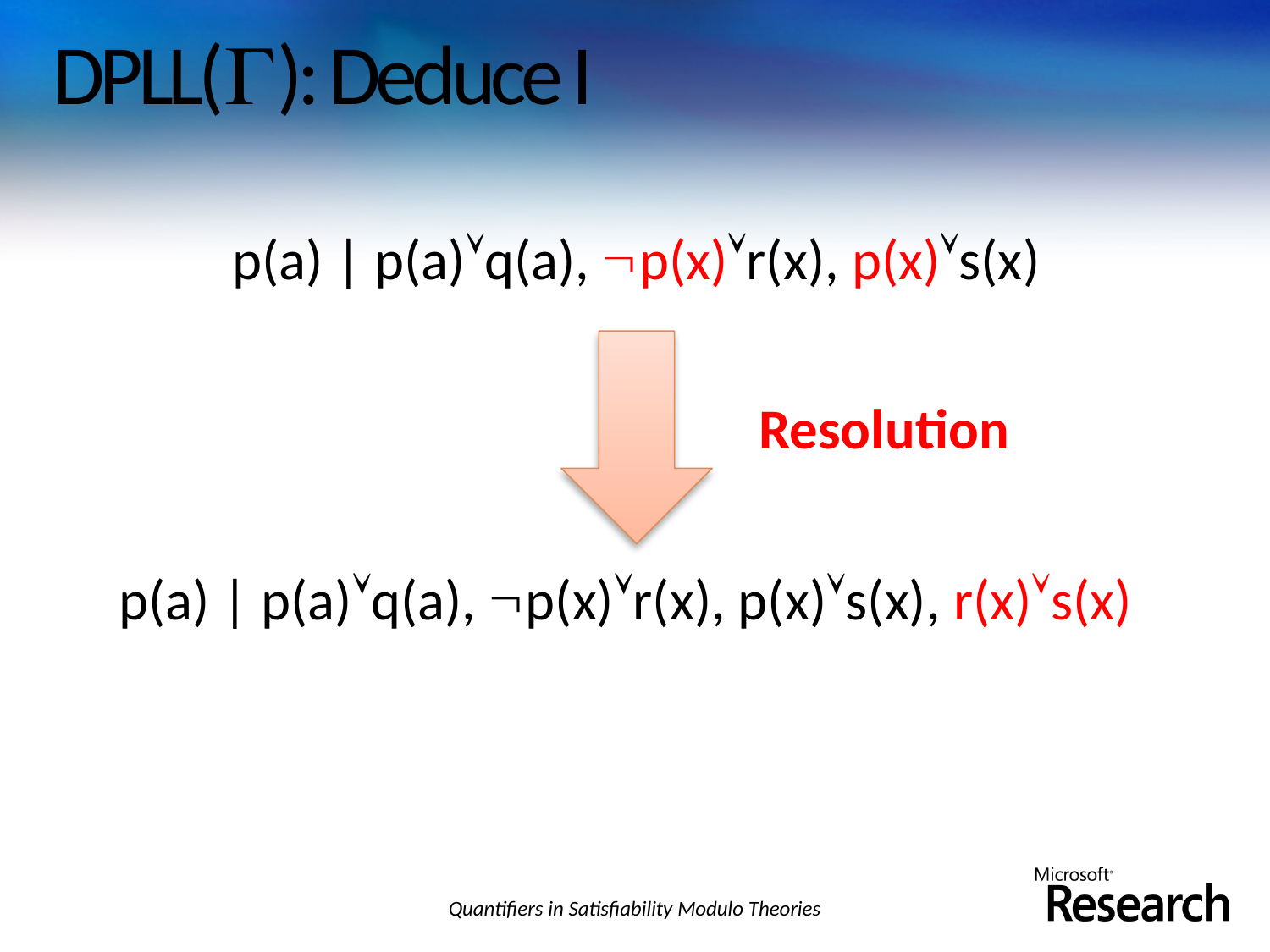

# DPLL(Γ): Deduce I
p(a) | p(a)∨q(a), ¬p(x)∨r(x), p(x)∨s(x)

Resolution
p(a) | p(a)∨q(a), ¬p(x)∨r(x), p(x)∨s(x), r(x)∨s(x)

Quantifiers in Satisfiability Modulo Theories